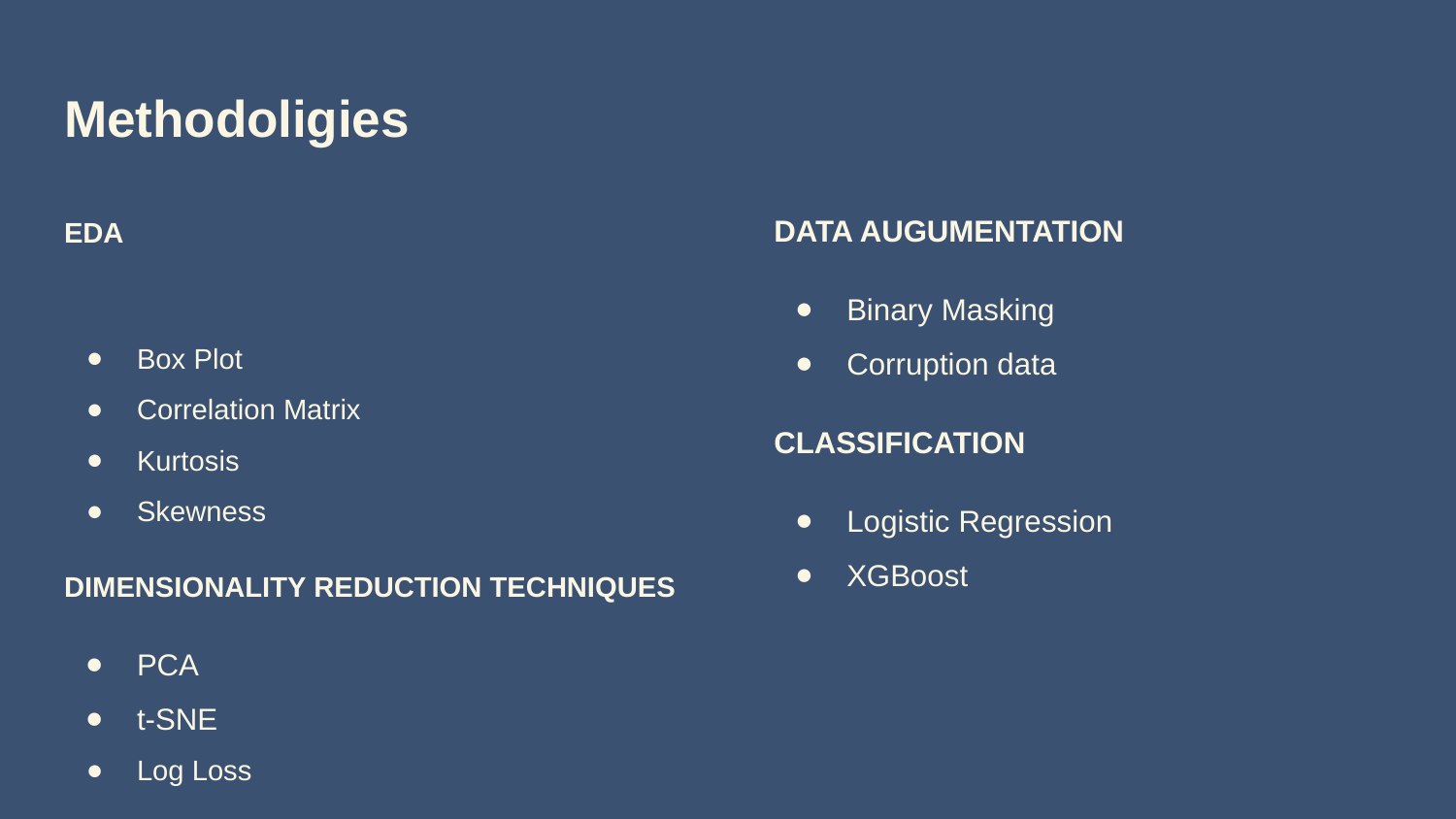

# Methodoligies
DATA AUGUMENTATION
Binary Masking
Corruption data
CLASSIFICATION
Logistic Regression
XGBoost
EDA
Box Plot
Correlation Matrix
Kurtosis
Skewness
DIMENSIONALITY REDUCTION TECHNIQUES
PCA
t-SNE
Log Loss